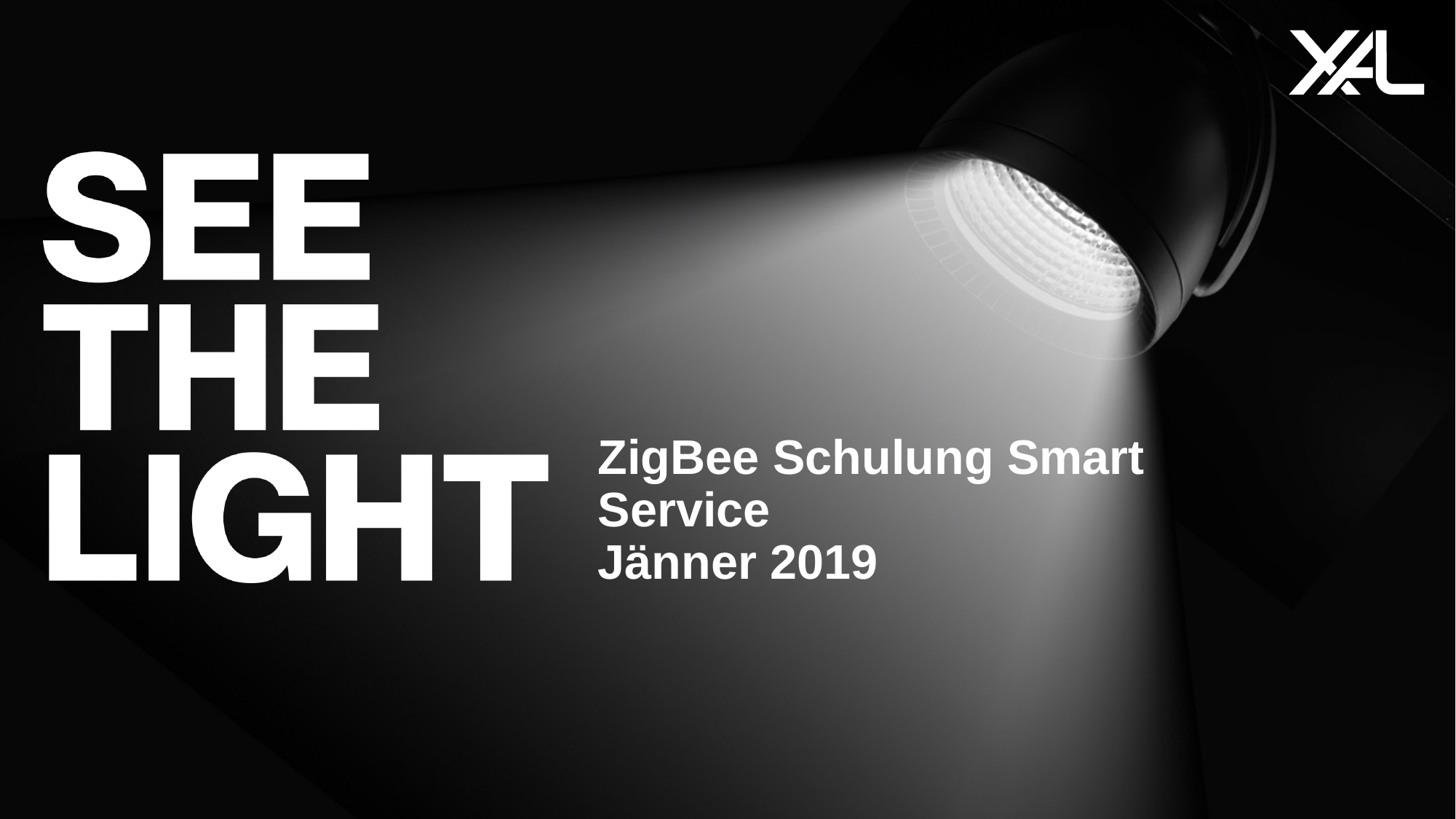

# ZigBee Schulung Smart Service Jänner 2019